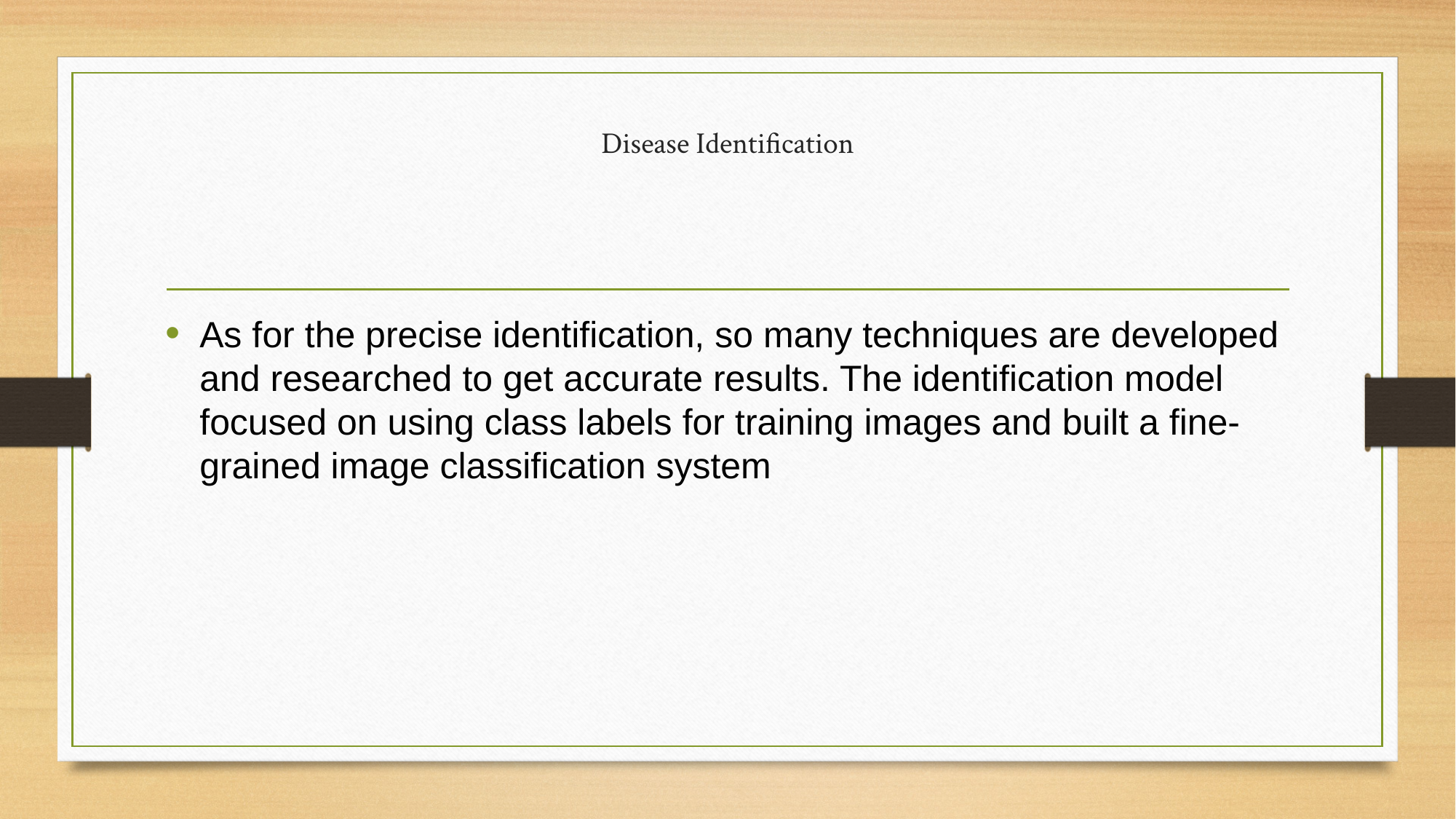

# Disease Identification
As for the precise identification, so many techniques are developed and researched to get accurate results. The identification model focused on using class labels for training images and built a fine-grained image classification system